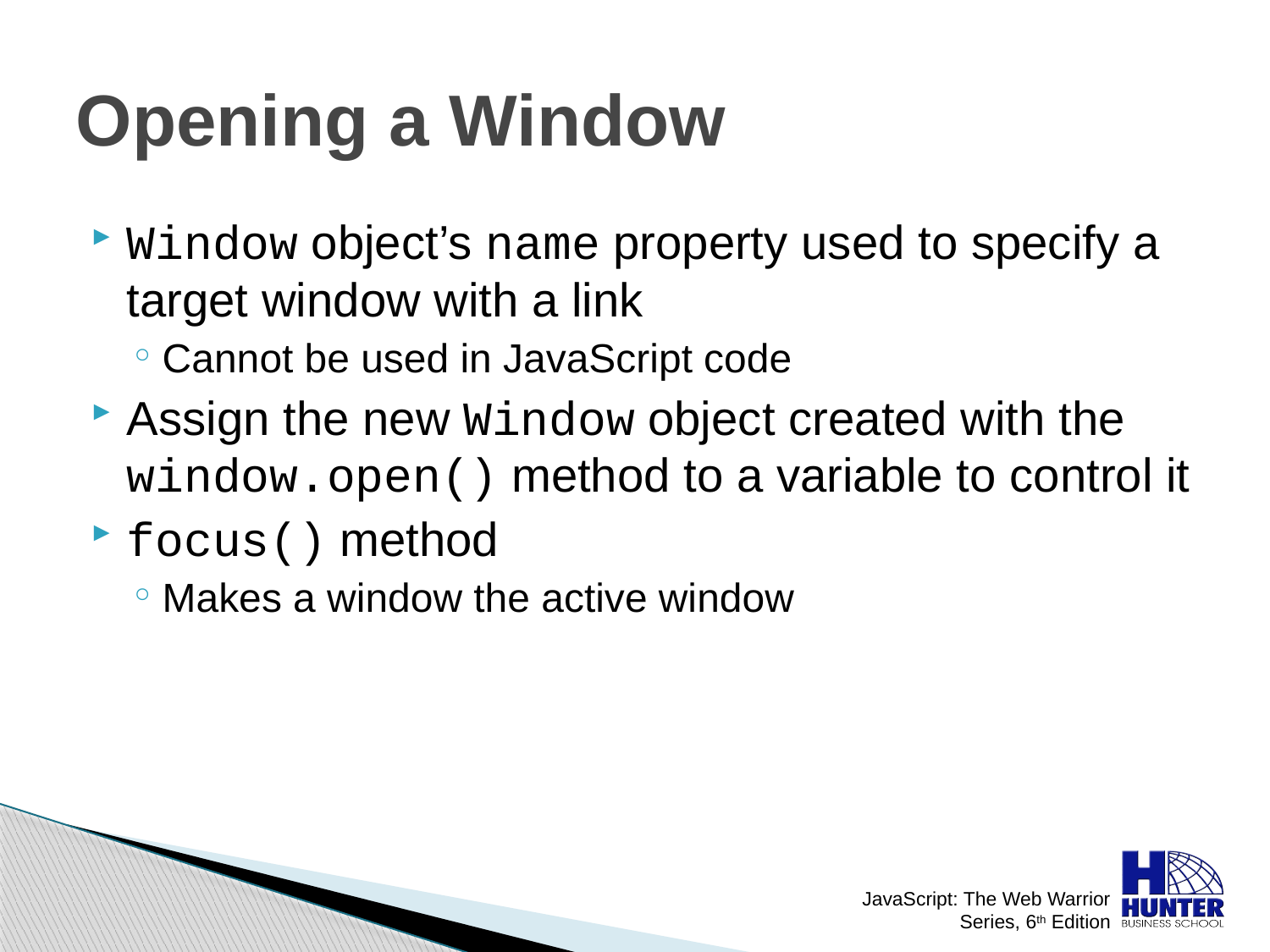

# Opening a Window
Window object’s name property used to specify a target window with a link
Cannot be used in JavaScript code
Assign the new Window object created with the window.open() method to a variable to control it
focus() method
Makes a window the active window